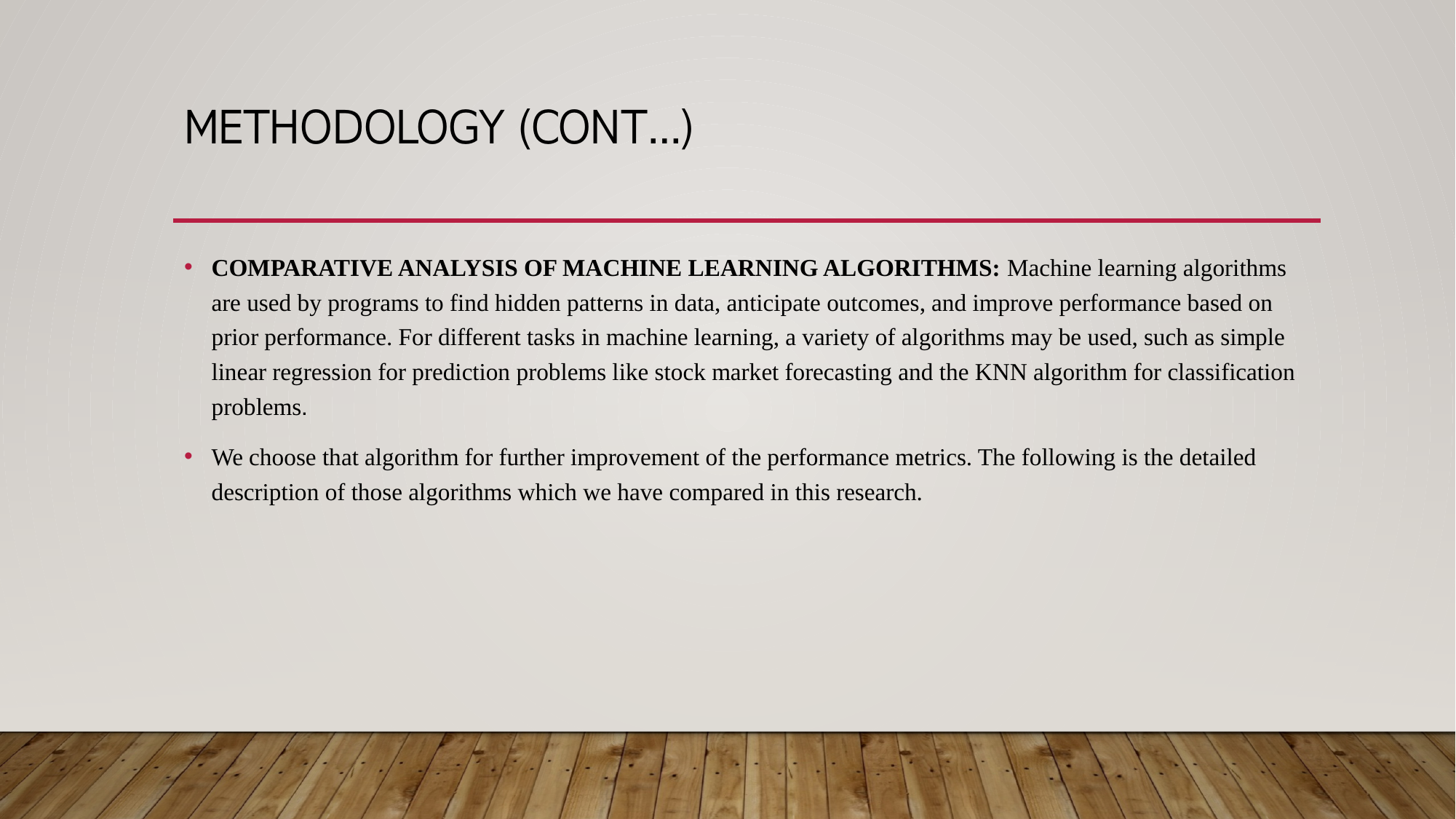

# Methodology (Cont…)
COMPARATIVE ANALYSIS OF MACHINE LEARNING ALGORITHMS: Machine learning algorithms are used by programs to find hidden patterns in data, anticipate outcomes, and improve performance based on prior performance. For different tasks in machine learning, a variety of algorithms may be used, such as simple linear regression for prediction problems like stock market forecasting and the KNN algorithm for classification problems.
We choose that algorithm for further improvement of the performance metrics. The following is the detailed description of those algorithms which we have compared in this research.